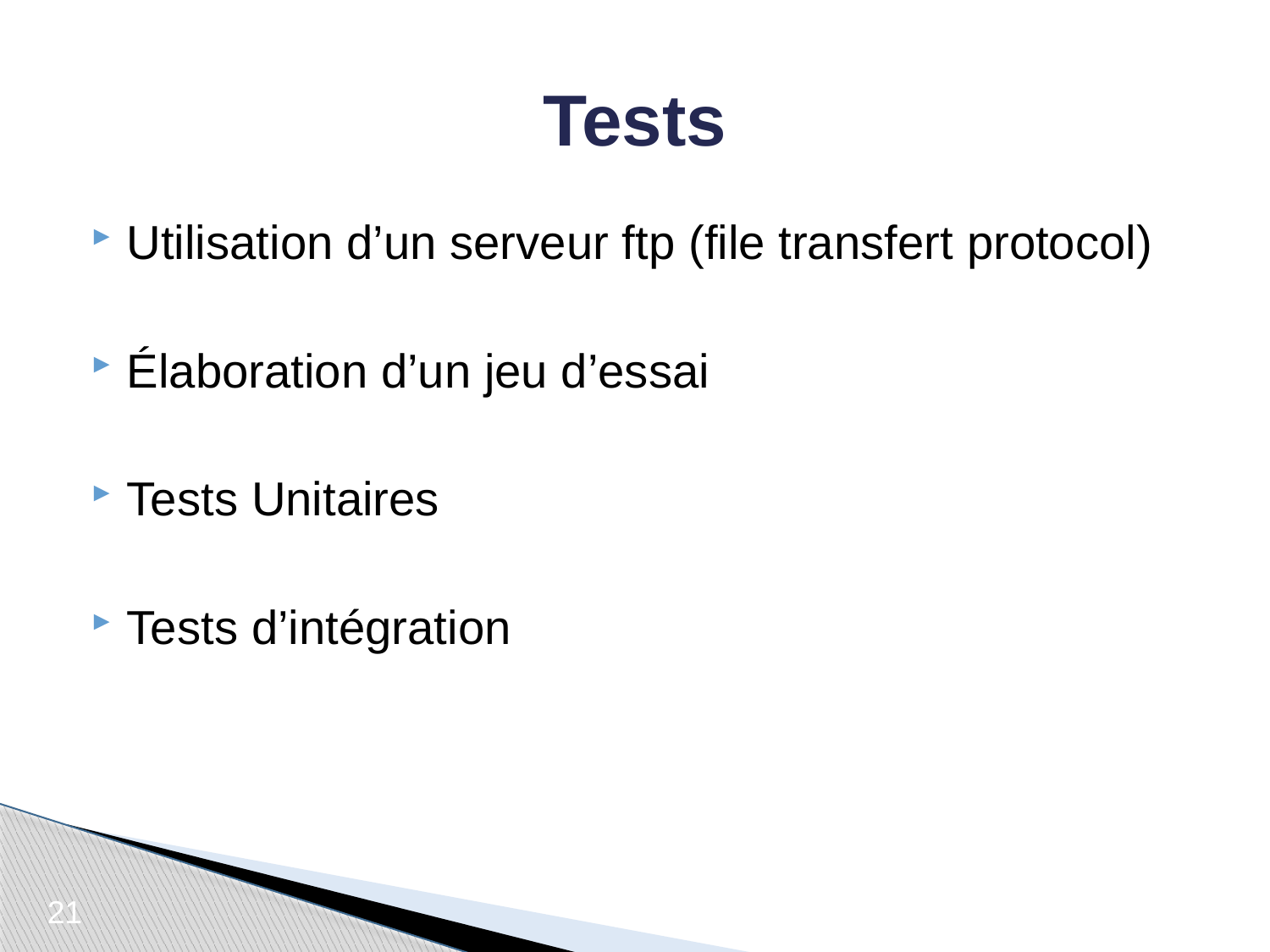

# Tests
Utilisation d’un serveur ftp (file transfert protocol)

Élaboration d’un jeu d’essai

Tests Unitaires

Tests d’intégration

21